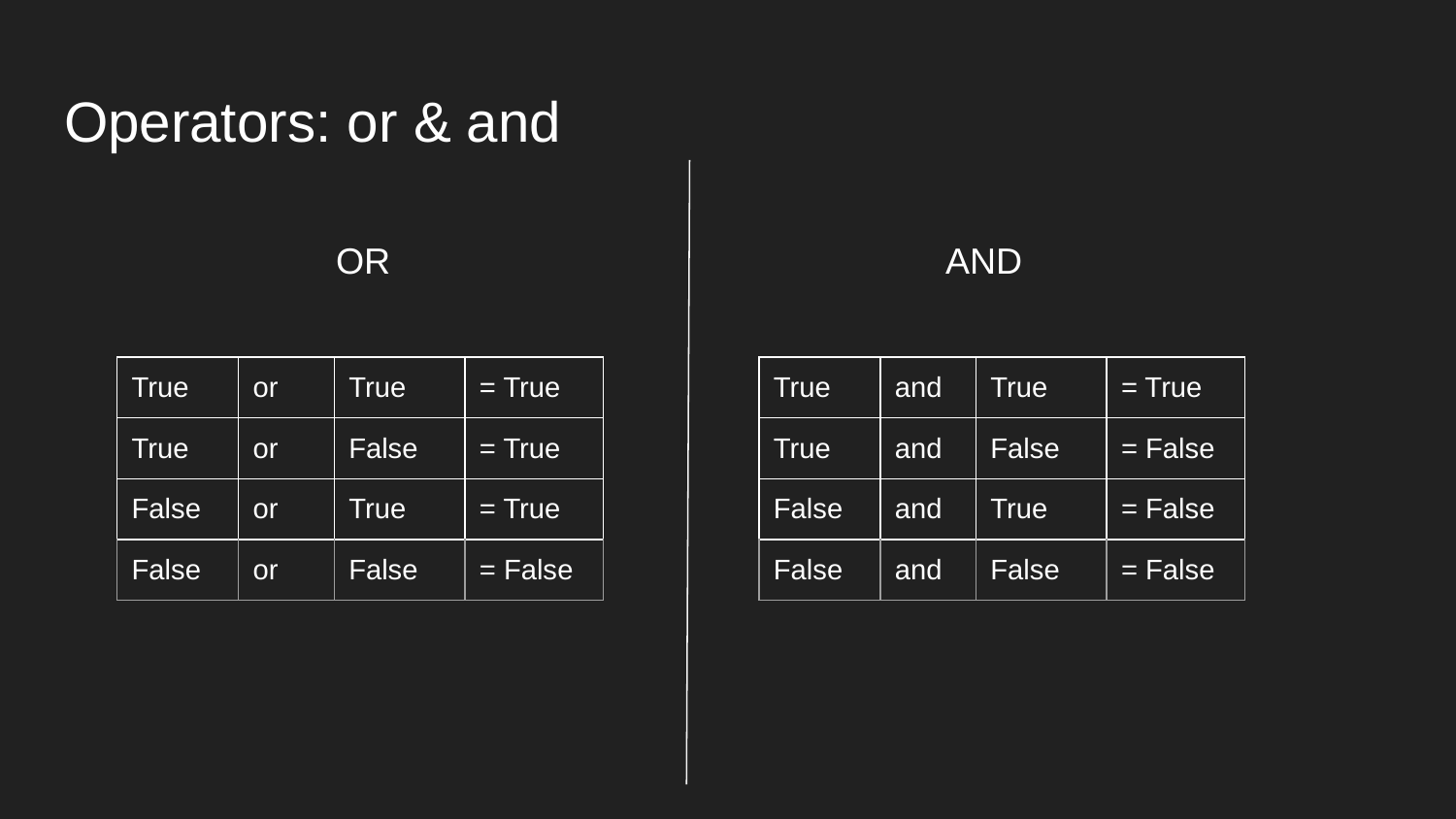

# Operators: or & and

OR
AND
| True | or | True | = True |
| --- | --- | --- | --- |
| True | or | False | = True |
| False | or | True | = True |
| False | or | False | = False |
| True | and | True | = True |
| --- | --- | --- | --- |
| True | and | False | = False |
| False | and | True | = False |
| False | and | False | = False |